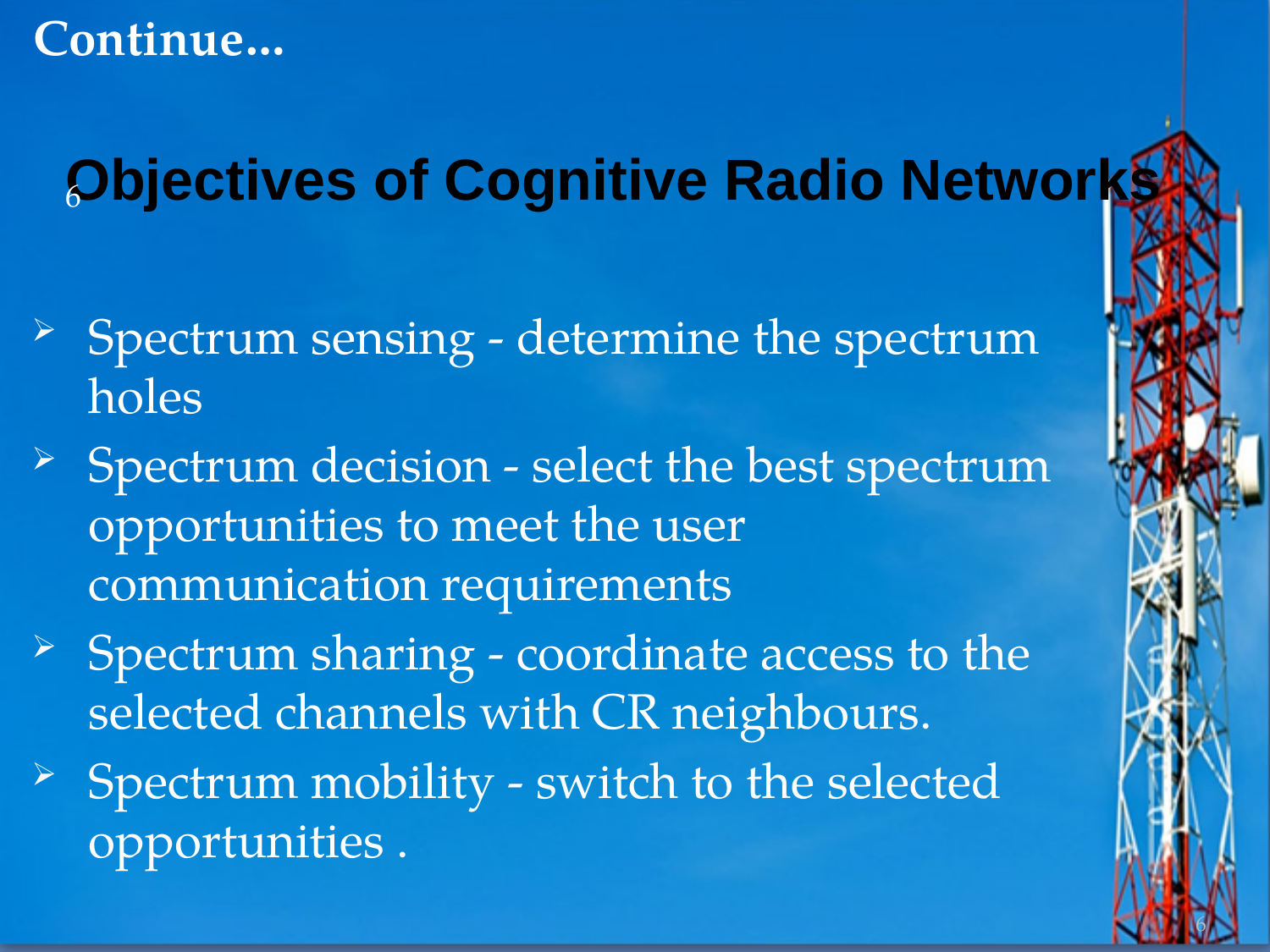

Continue…
# Objectives of Cognitive Radio Networks
6
Spectrum sensing - determine the spectrum holes
Spectrum decision - select the best spectrum opportunities to meet the user communication requirements
Spectrum sharing - coordinate access to the selected channels with CR neighbours.
Spectrum mobility - switch to the selected opportunities .
6